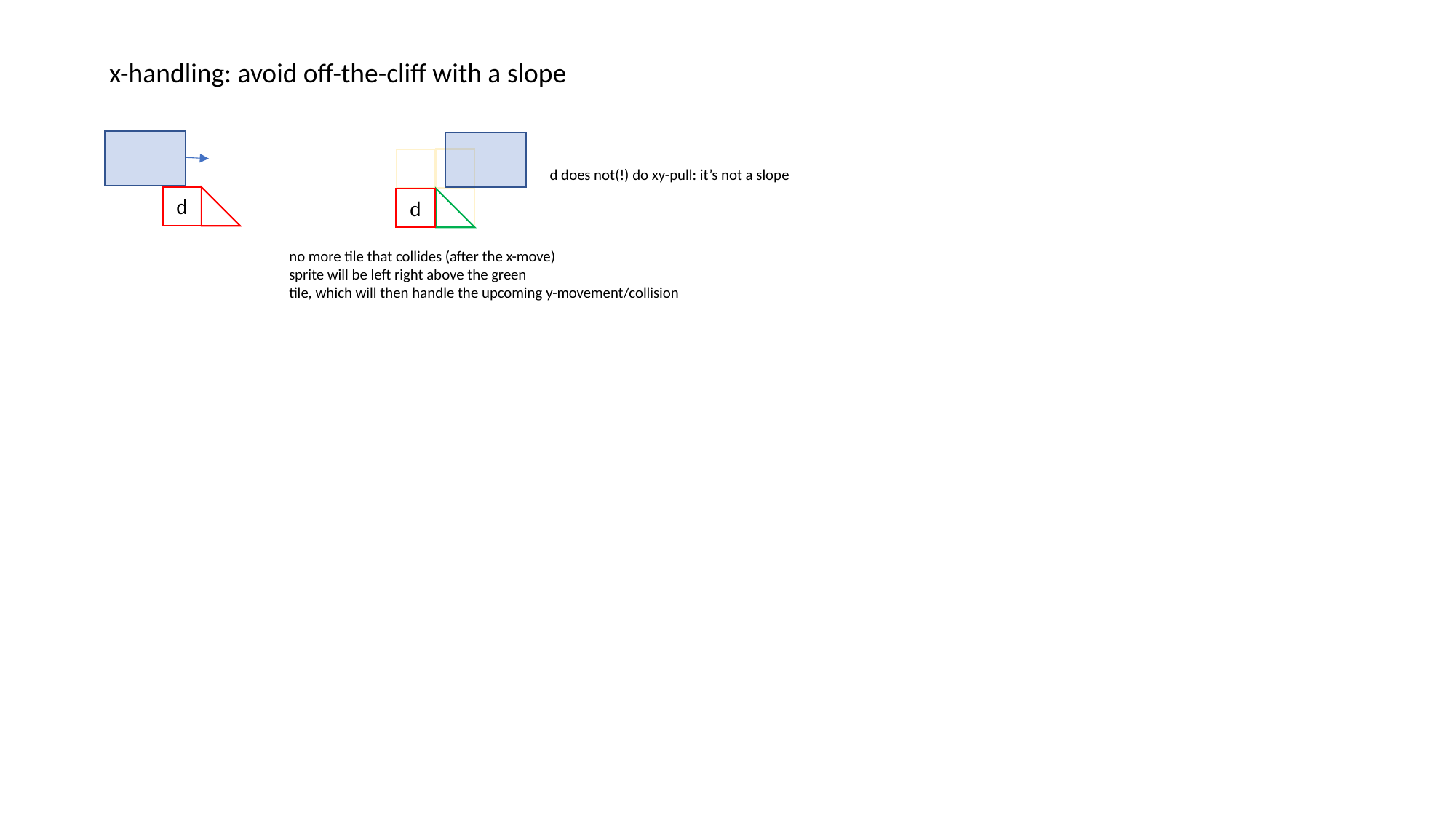

x-handling: avoid off-the-cliff with a slope

d does not(!) do xy-pull: it’s not a slope
d

d
no more tile that collides (after the x-move)
sprite will be left right above the green
tile, which will then handle the upcoming y-movement/collision